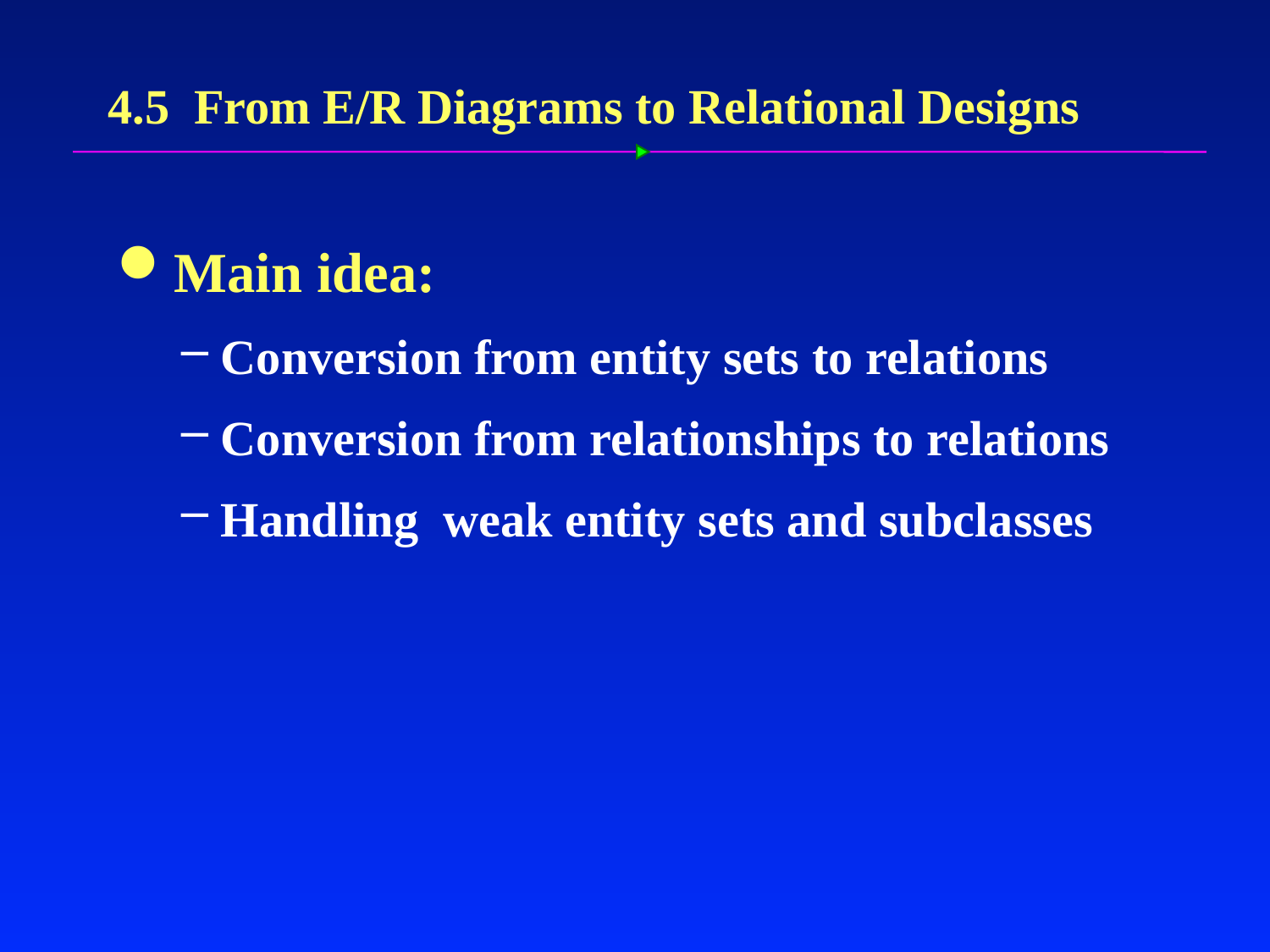

# 4.5  From E/R Diagrams to Relational Designs

Main idea:
Conversion from entity sets to relations
Conversion from relationships to relations
Handling  weak entity sets and subclasses